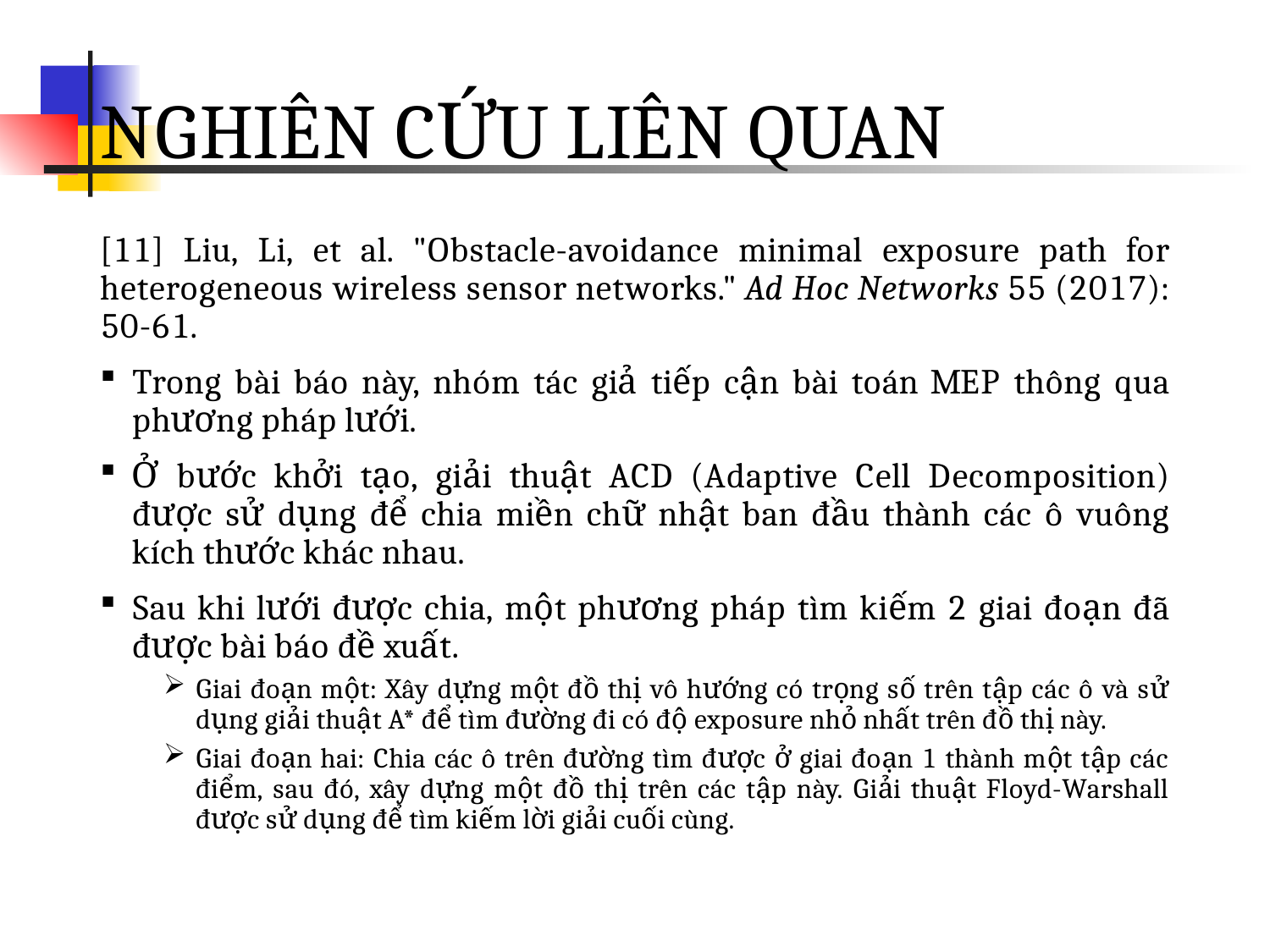

# NGHIÊN CỨU LIÊN QUAN
[11] Liu, Li, et al. "Obstacle-avoidance minimal exposure path for heterogeneous wireless sensor networks." Ad Hoc Networks 55 (2017): 50-61.
Trong bài báo này, nhóm tác giả tiếp cận bài toán MEP thông qua phương pháp lưới.
Ở bước khởi tạo, giải thuật ACD (Adaptive Cell Decomposition) được sử dụng để chia miền chữ nhật ban đầu thành các ô vuông kích thước khác nhau.
Sau khi lưới được chia, một phương pháp tìm kiếm 2 giai đoạn đã được bài báo đề xuất.
Giai đoạn một: Xây dựng một đồ thị vô hướng có trọng số trên tập các ô và sử dụng giải thuật A* để tìm đường đi có độ exposure nhỏ nhất trên đồ thị này.
Giai đoạn hai: Chia các ô trên đường tìm được ở giai đoạn 1 thành một tập các điểm, sau đó, xây dựng một đồ thị trên các tập này. Giải thuật Floyd-Warshall được sử dụng để tìm kiếm lời giải cuối cùng.